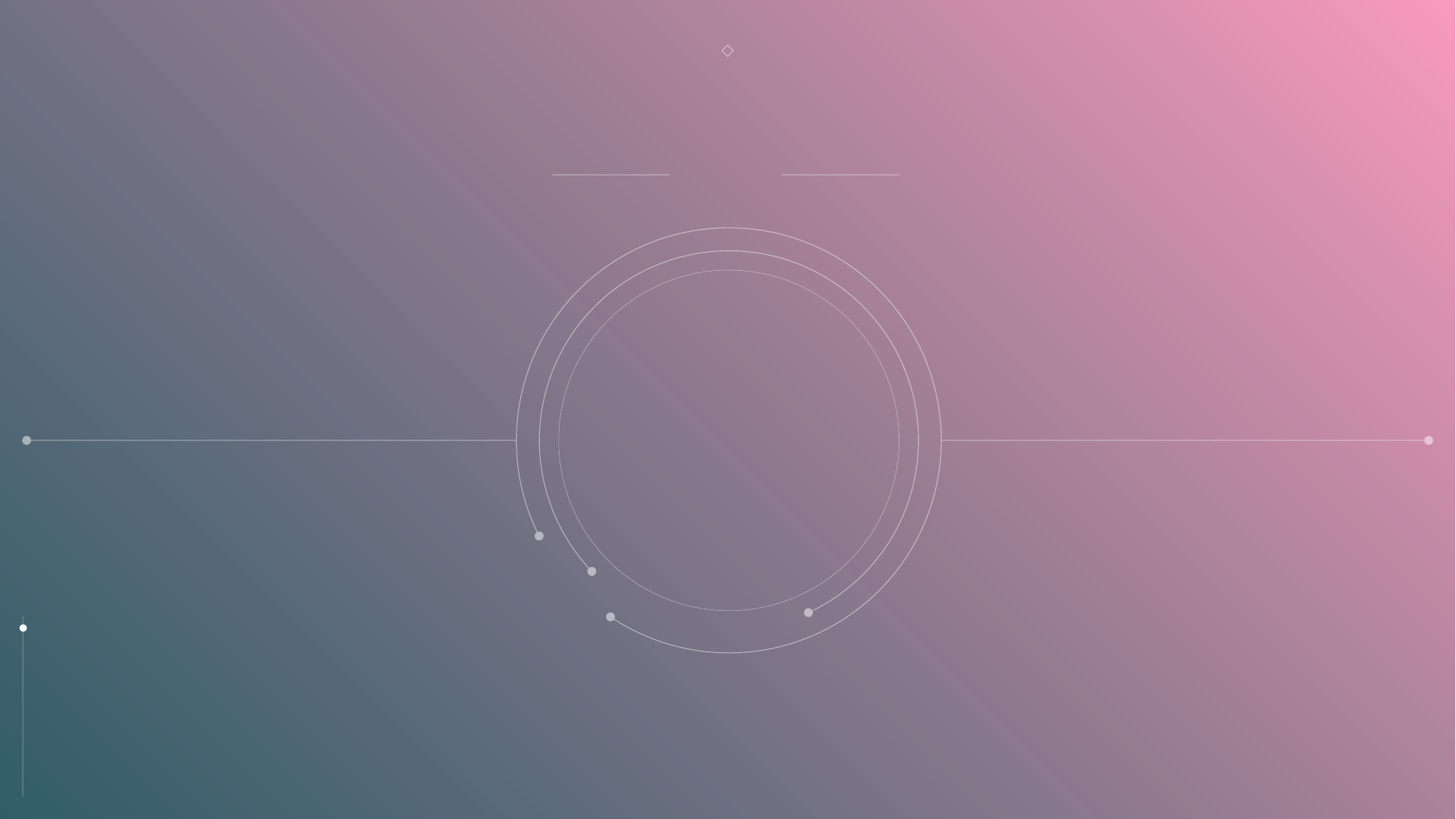

#
Idea 3

Explanation
Concept
Function
Practicality
Problem

13